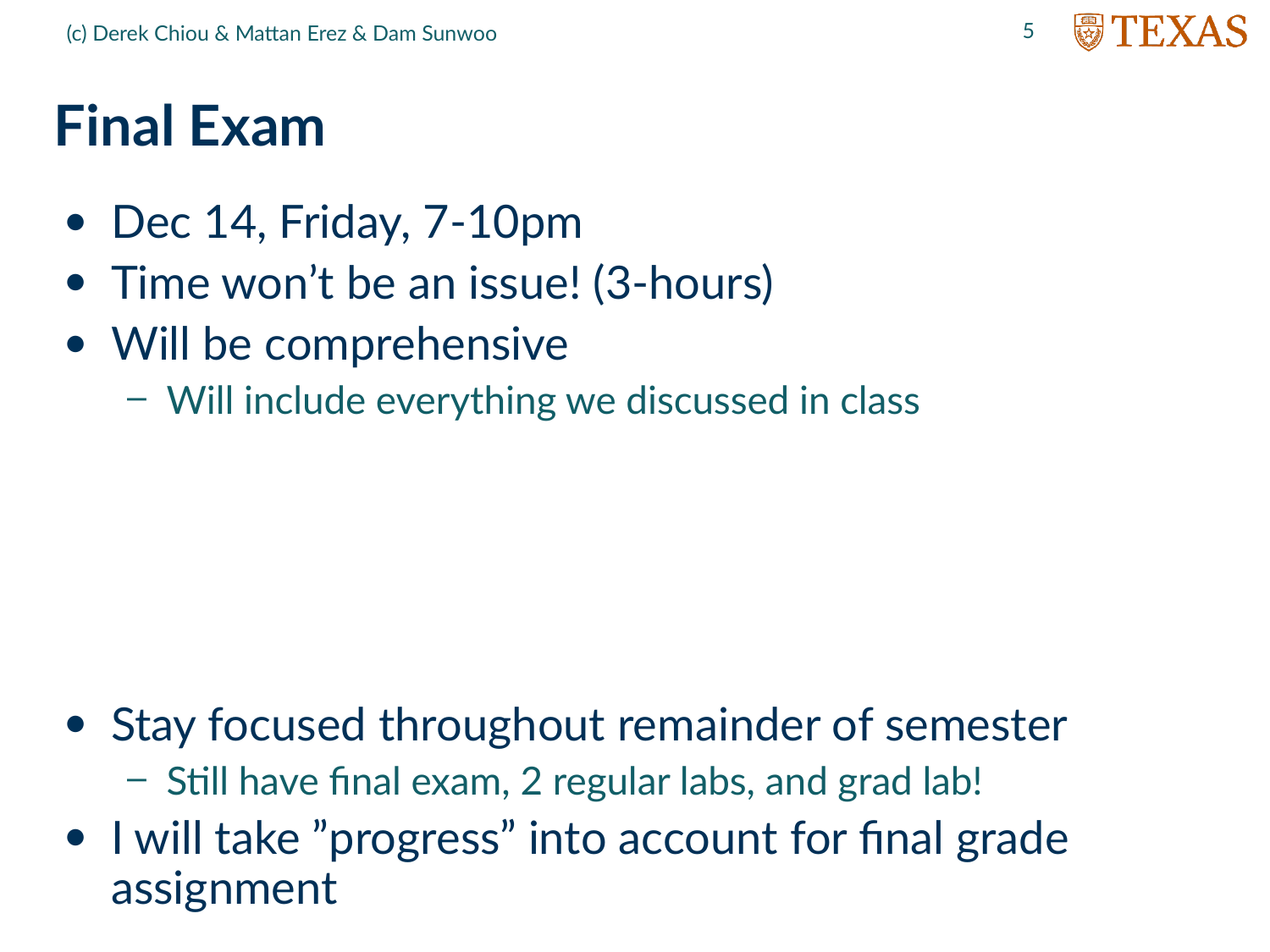

5
(c) Derek Chiou & Mattan Erez & Dam Sunwoo
# Final Exam
Dec 14, Friday, 7-10pm
Time won’t be an issue! (3-hours)
Will be comprehensive
Will include everything we discussed in class

Stay focused throughout remainder of semester
Still have final exam, 2 regular labs, and grad lab!
I will take ”progress” into account for final grade assignment